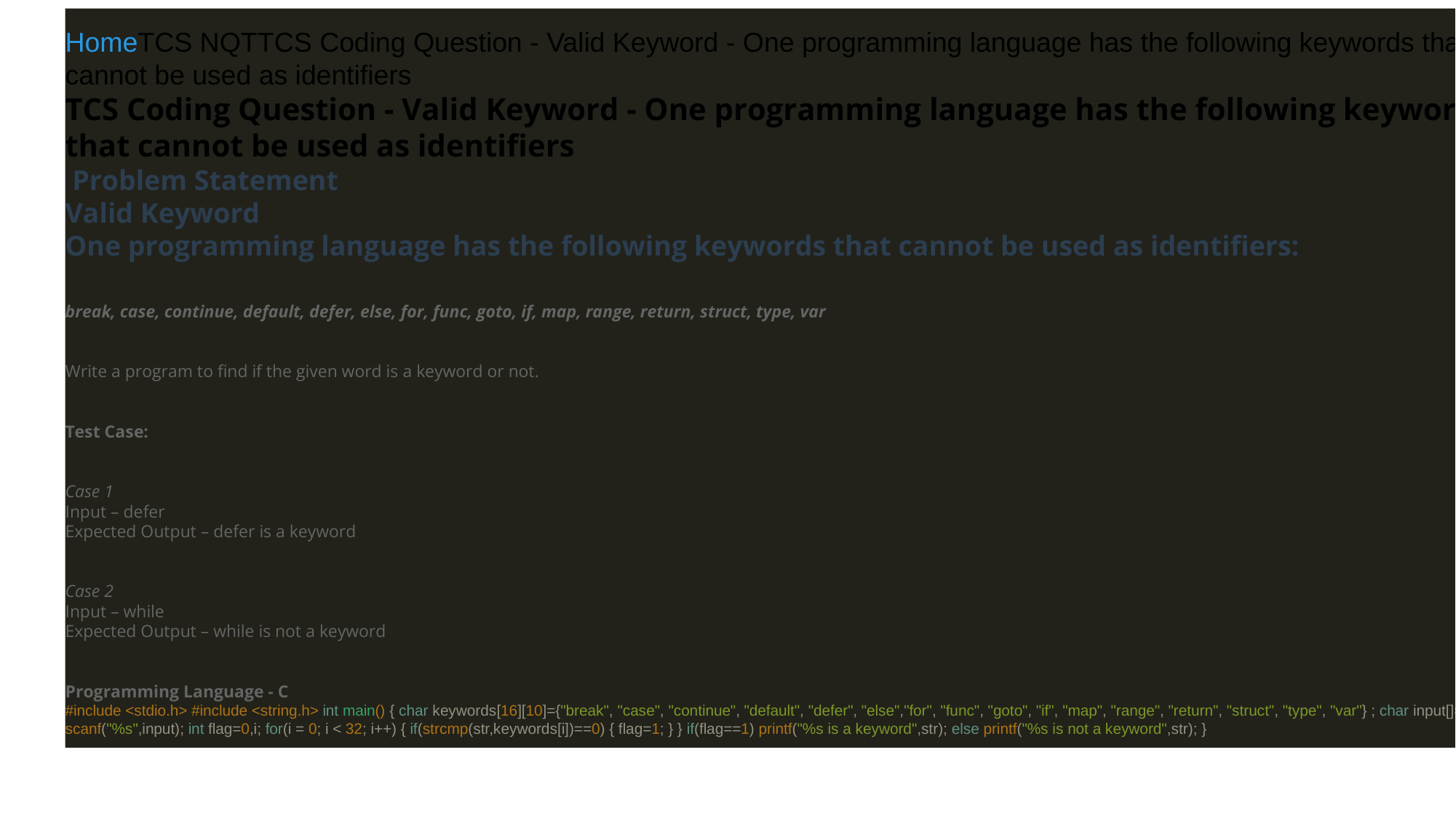

HomeTCS NQTTCS Coding Question - Valid Keyword - One programming language has the following keywords that cannot be used as identifiers
TCS Coding Question - Valid Keyword - One programming language has the following keywords that cannot be used as identifiers
 Problem Statement 
Valid Keyword
One programming language has the following keywords that cannot be used as identifiers:

break, case, continue, default, defer, else, for, func, goto, if, map, range, return, struct, type, var

Write a program to find if the given word is a keyword or not.

Test Case:

Case 1
Input – defer
Expected Output – defer is a keyword

Case 2
Input – while
Expected Output – while is not a keyword

Programming Language - C
#include <stdio.h> #include <string.h> int main() { char keywords[16][10]={"break", "case", "continue", "default", "defer", "else","for", "func", "goto", "if", "map", "range", "return", "struct", "type", "var"} ; char input[]=""; scanf("%s",input); int flag=0,i; for(i = 0; i < 32; i++) { if(strcmp(str,keywords[i])==0) { flag=1; } } if(flag==1) printf("%s is a keyword",str); else printf("%s is not a keyword",str); }